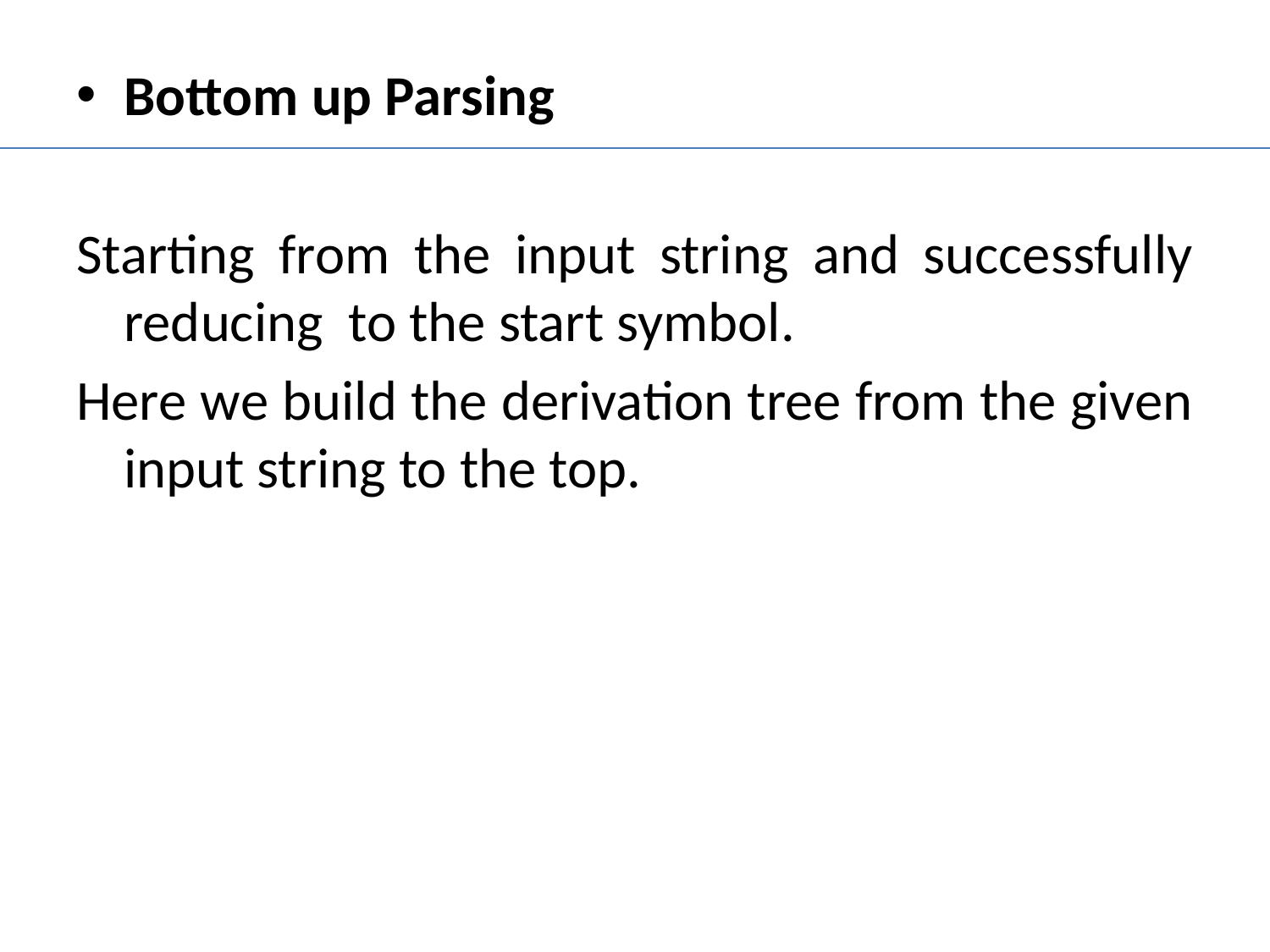

Bottom up Parsing

Starting from the input string and successfully reducing  to the start symbol.
Here we build the derivation tree from the given input string to the top.